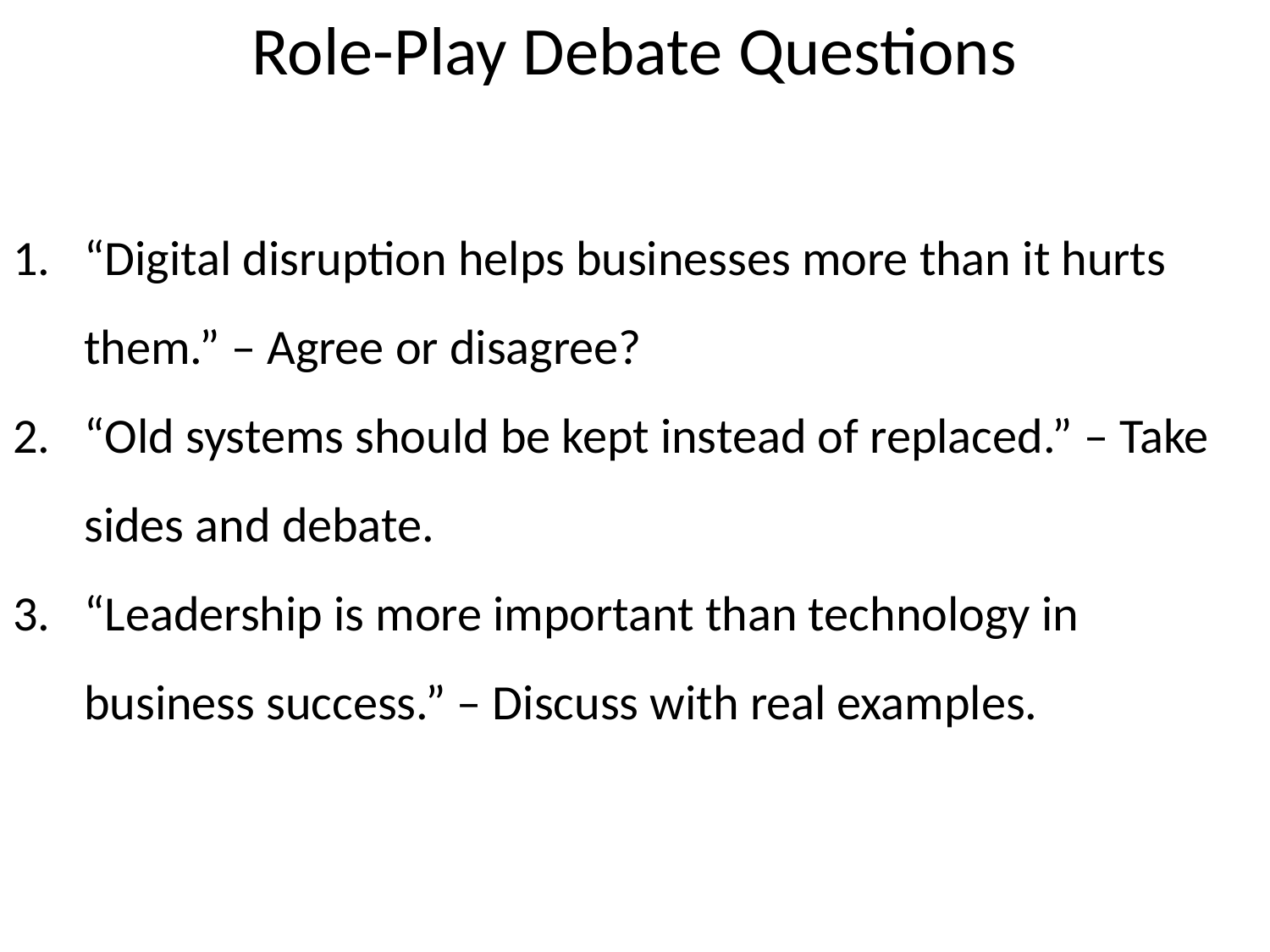

# Role-Play Debate Questions
“Digital disruption helps businesses more than it hurts them.” – Agree or disagree?
“Old systems should be kept instead of replaced.” – Take sides and debate.
“Leadership is more important than technology in business success.” – Discuss with real examples.